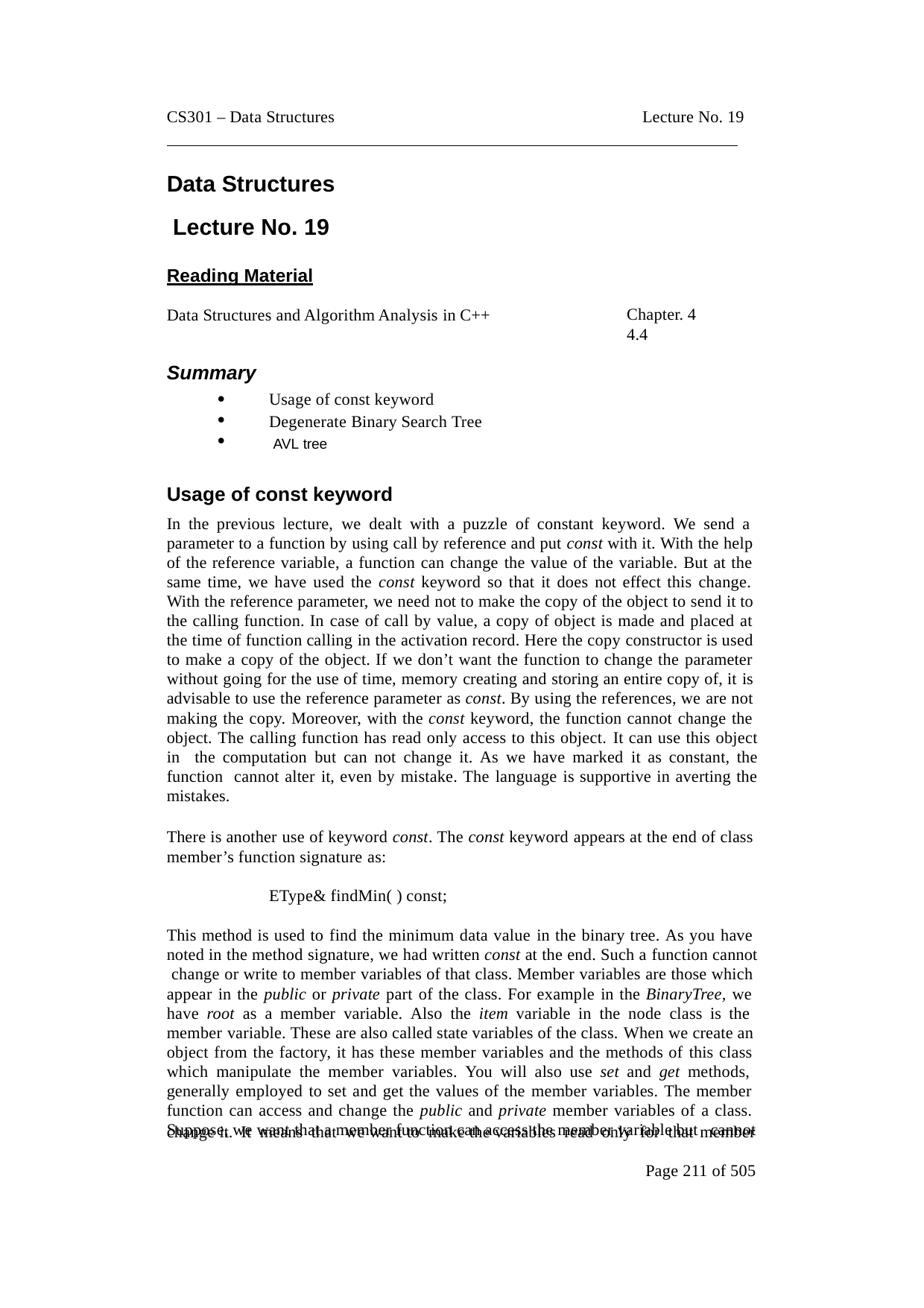

CS301 – Data Structures
Lecture No. 19

Data Structures  Lecture No. 19

Reading Material
Data Structures and Algorithm Analysis in C++
Chapter. 4
4.4
Summary
•
•
•
Usage of const keyword  Degenerate Binary Search Tree  AVL tree
Usage of const keyword
In the previous lecture, we dealt with a puzzle of constant keyword. We send a  parameter to a function by using call by reference and put const with it. With the help  of the reference variable, a function can change the value of the variable. But at the  same time, we have used the const keyword so that it does not effect this change.  With the reference parameter, we need not to make the copy of the object to send it to  the calling function. In case of call by value, a copy of object is made and placed at  the time of function calling in the activation record. Here the copy constructor is used  to make a copy of the object. If we don’t want the function to change the parameter  without going for the use of time, memory creating and storing an entire copy of, it is  advisable to use the reference parameter as const. By using the references, we are not  making the copy. Moreover, with the const keyword, the function cannot change the  object. The calling function has read only access to this object. It can use this object in  the computation but can not change it. As we have marked it as constant, the function  cannot alter it, even by mistake. The language is supportive in averting the mistakes.

There is another use of keyword const. The const keyword appears at the end of class  member’s function signature as:

EType& findMin( ) const;

This method is used to find the minimum data value in the binary tree. As you have  noted in the method signature, we had written const at the end. Such a function cannot  change or write to member variables of that class. Member variables are those which  appear in the public or private part of the class. For example in the BinaryTree, we  have root as a member variable. Also the item variable in the node class is the  member variable. These are also called state variables of the class. When we create an  object from the factory, it has these member variables and the methods of this class  which manipulate the member variables. You will also use set and get methods,  generally employed to set and get the values of the member variables. The member  function can access and change the public and private member variables of a class.  Suppose, we want that a member function can access the member variable but  cannot
change it.  It  means  that  we want to  make the variables  read  only  for  that member
Page 211 of 505